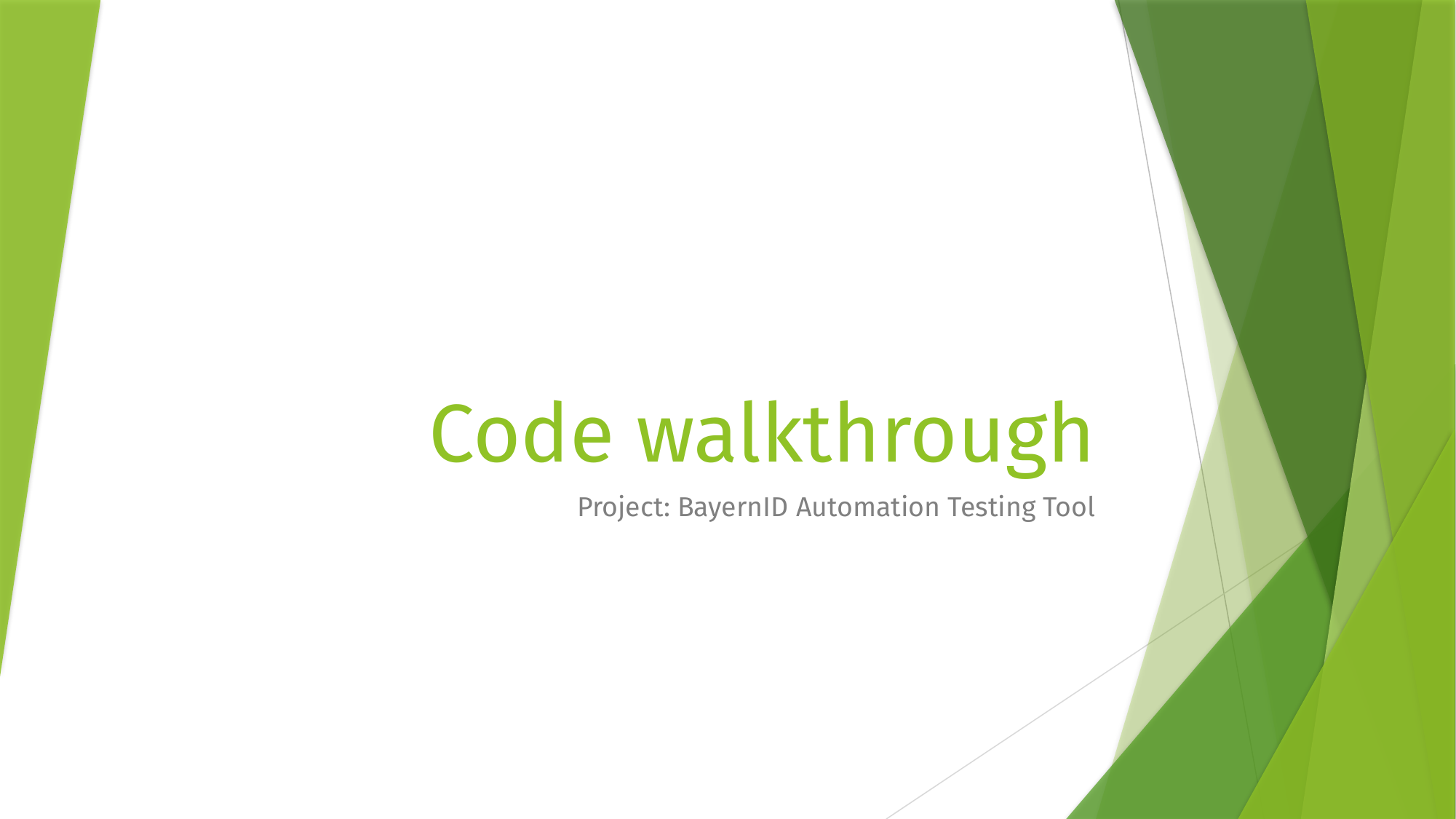

# Code walkthrough
Project: BayernID Automation Testing Tool